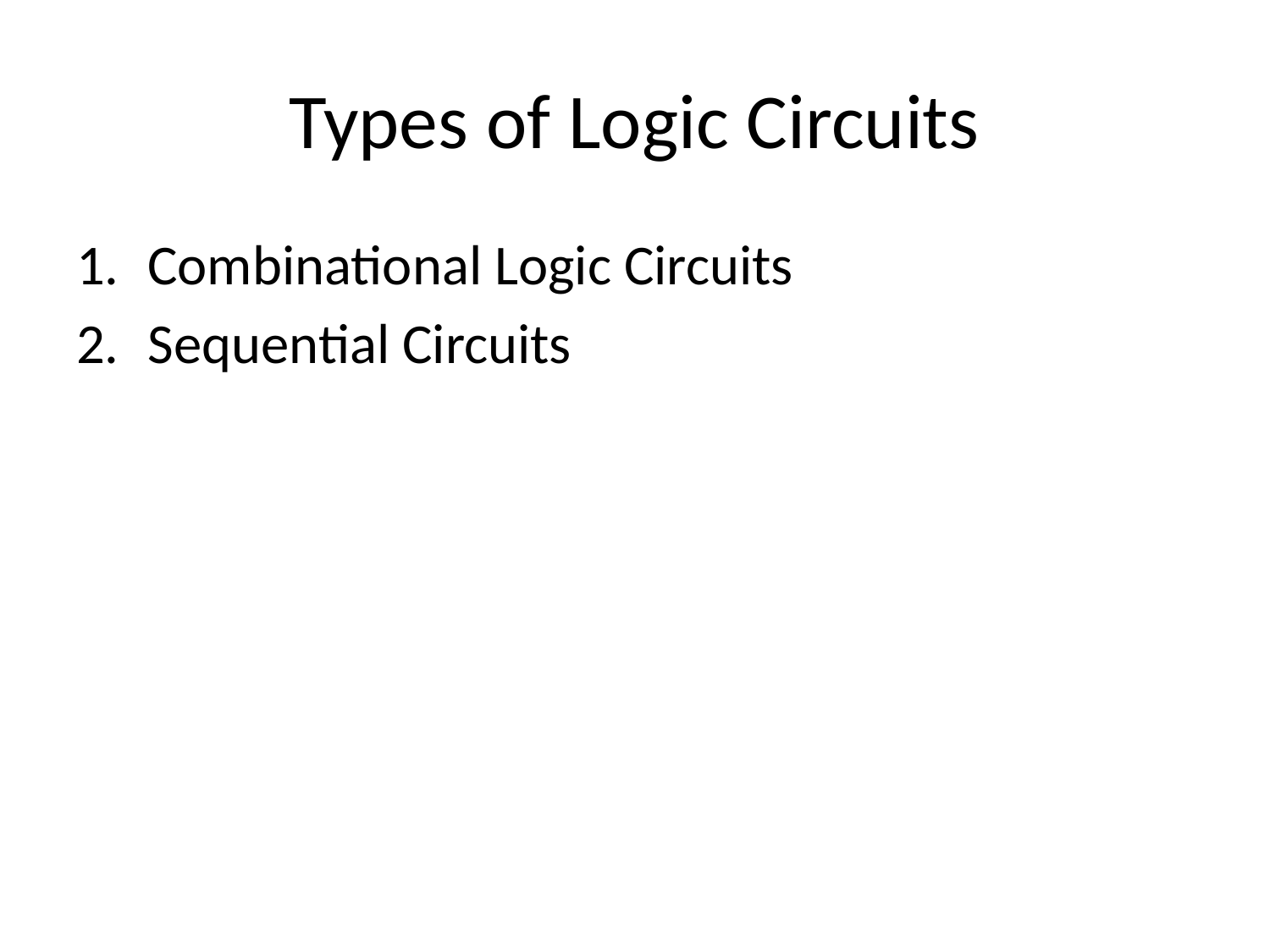

# Types of Logic Circuits
Combinational Logic Circuits
Sequential Circuits